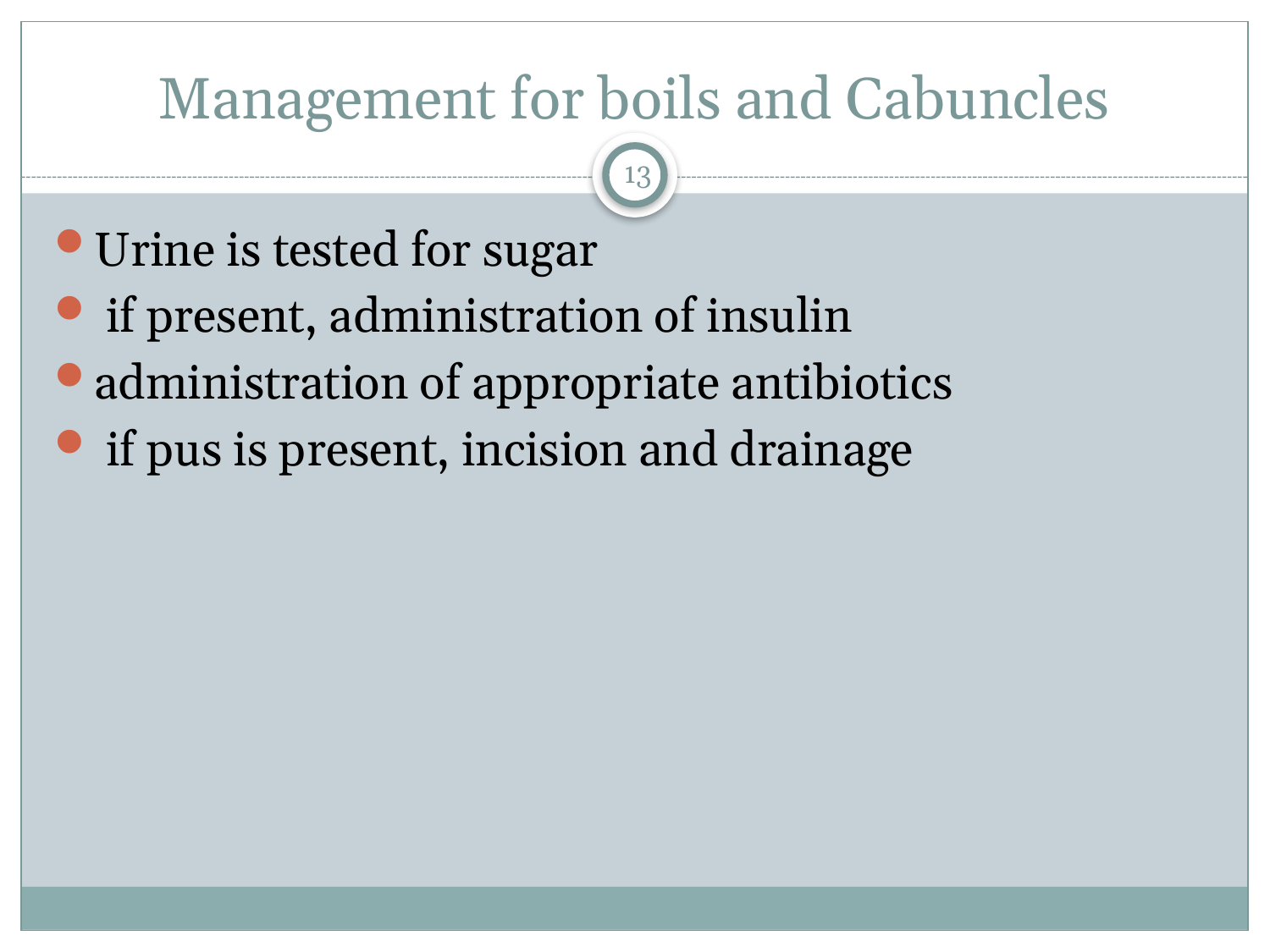

# Management for boils and Cabuncles
13
Urine is tested for sugar
 if present, administration of insulin
administration of appropriate antibiotics
 if pus is present, incision and drainage